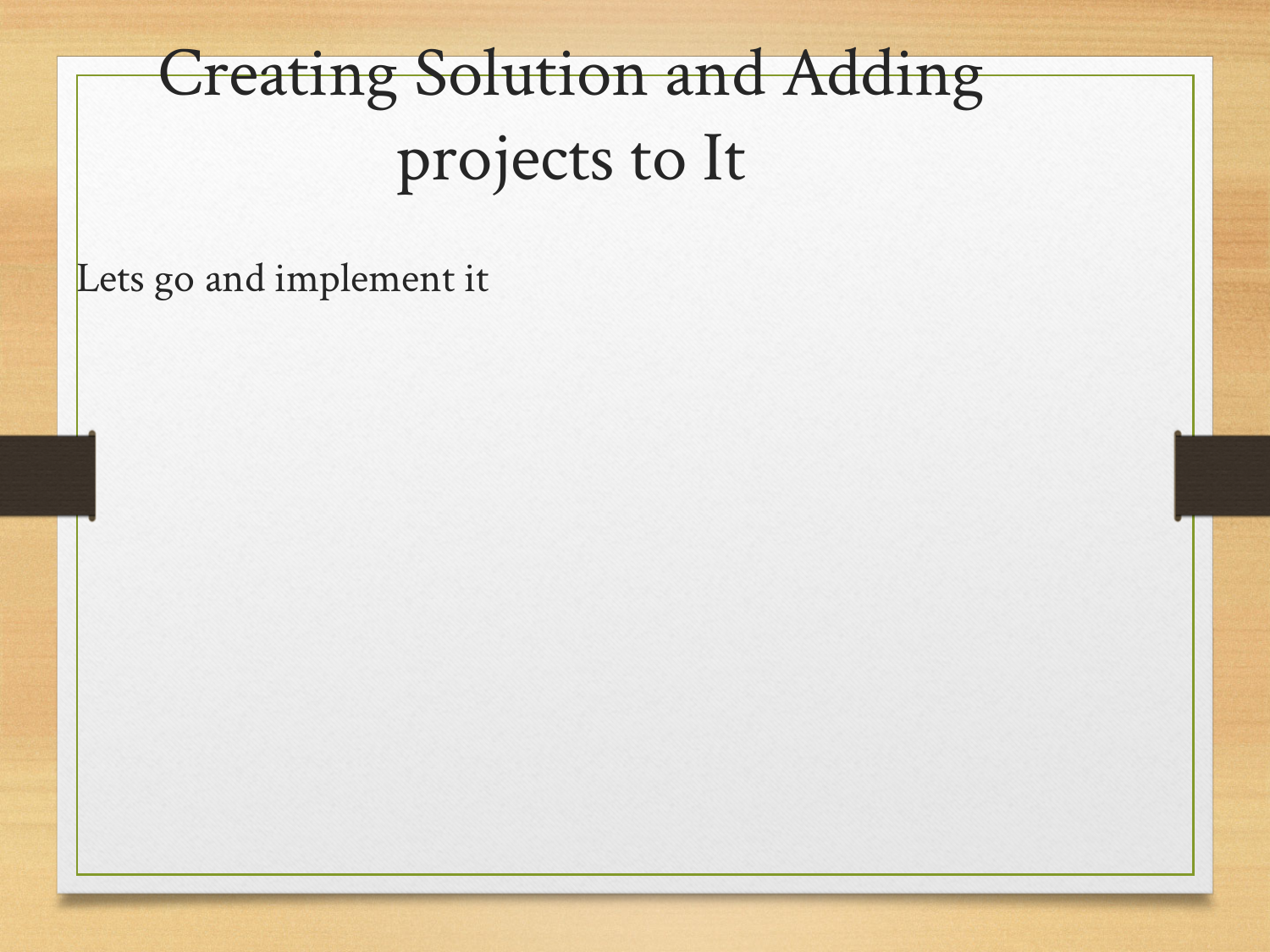

Creating Solution and Adding projects to It
Lets go and implement it